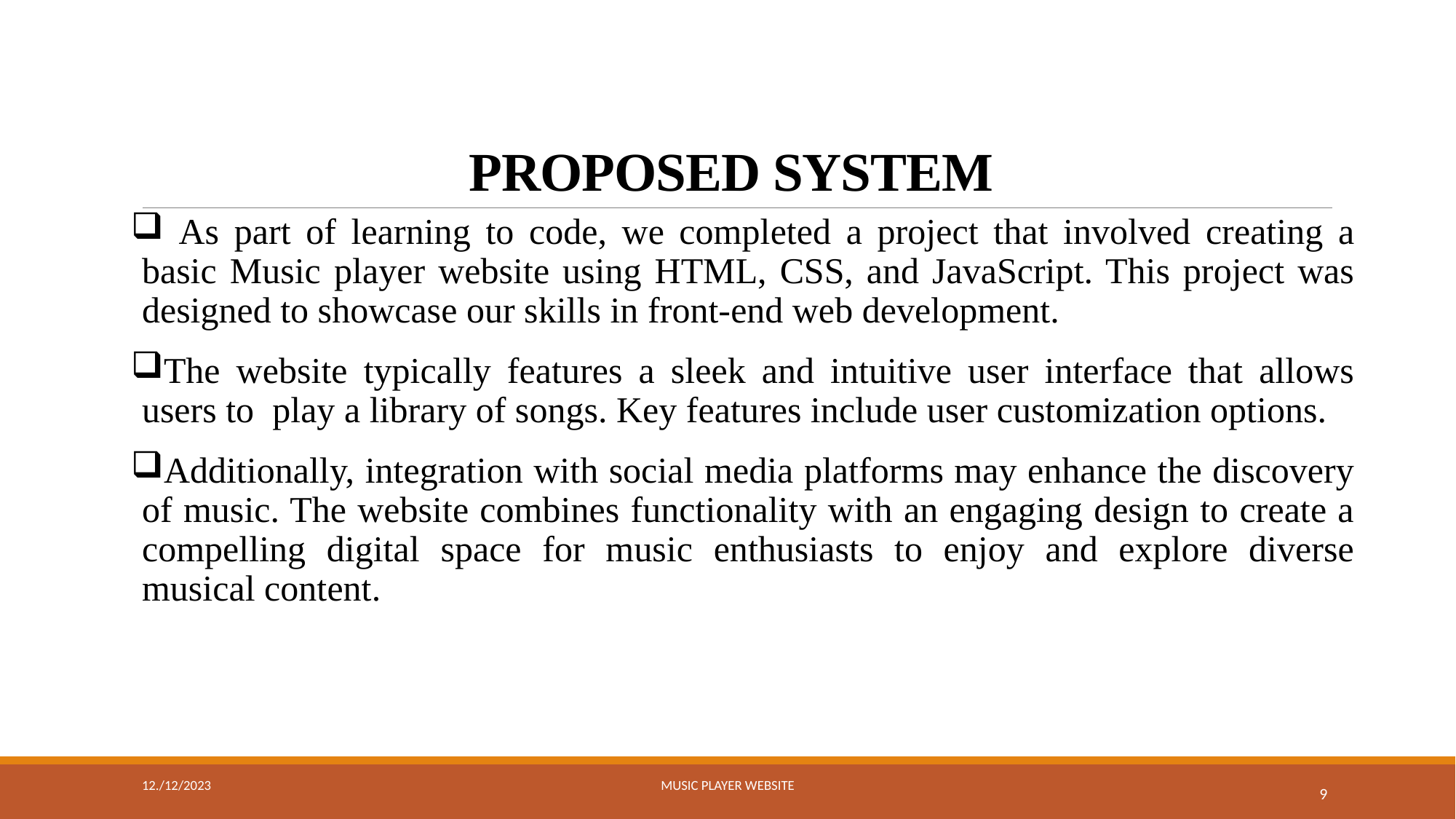

# PROPOSED SYSTEM
 As part of learning to code, we completed a project that involved creating a basic Music player website using HTML, CSS, and JavaScript. This project was designed to showcase our skills in front-end web development.
The website typically features a sleek and intuitive user interface that allows users to  play a library of songs. Key features include user customization options.
Additionally, integration with social media platforms may enhance the discovery of music. The website combines functionality with an engaging design to create a compelling digital space for music enthusiasts to enjoy and explore diverse musical content.

12./12/2023

MUSIC PLAYER WEBSITE

9